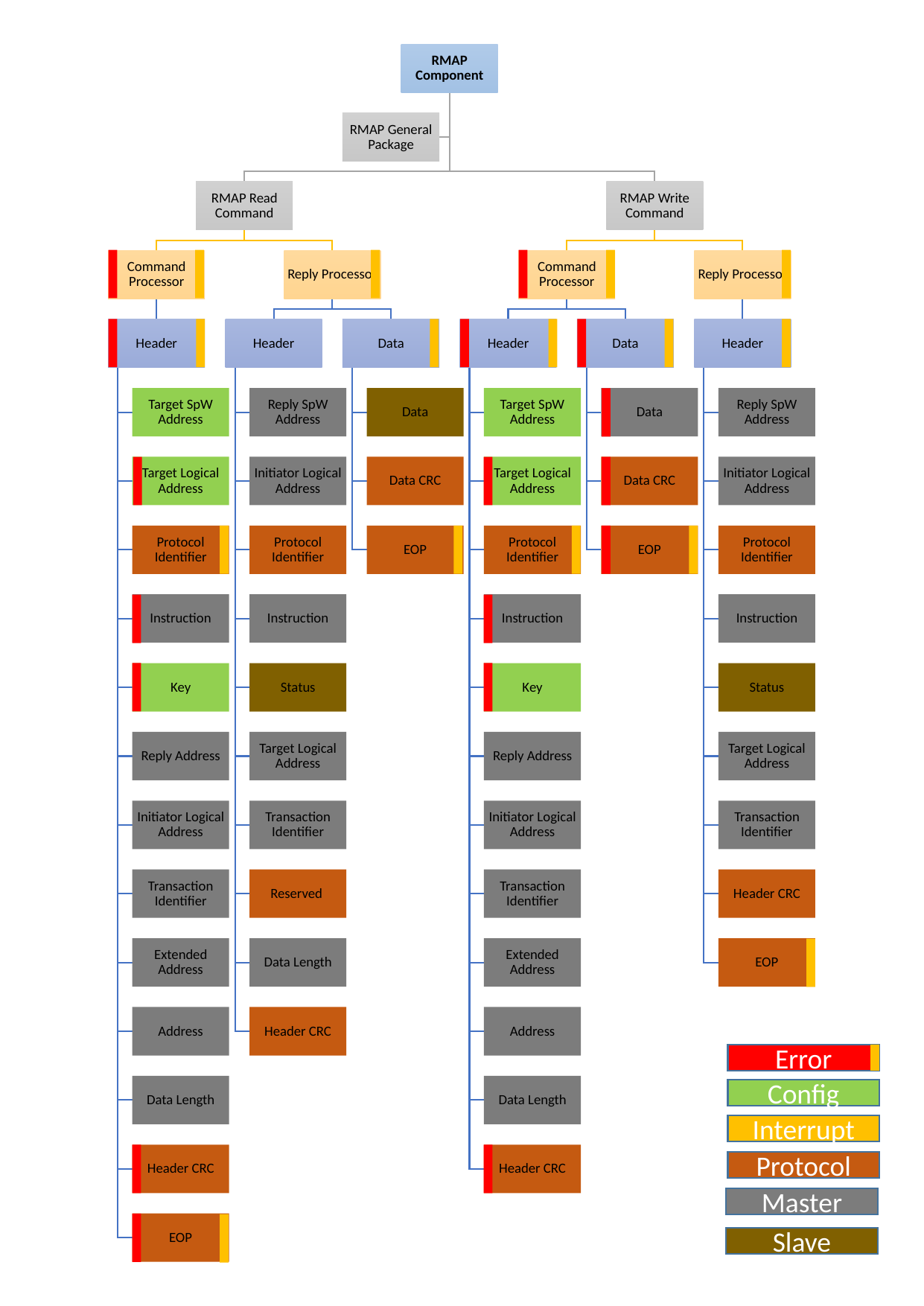

RMAP Component
RMAP Read Command
Command Processor
Header
Target SpW Address
Target Logical Address
Protocol Identifier
Instruction
Key
Reply Address
Initiator Logical Address
Transaction Identifier
Extended Address
Address
Data Length
Header CRC
EOP
Reply Processor
Header
Reply SpW Address
Initiator Logical Address
Protocol Identifier
Instruction
Status
Target Logical Address
Transaction Identifier
Reserved
Data Length
Header CRC
Data
Data
Data CRC
EOP
RMAP Write Command
Command Processor
Header
Target SpW Address
Target Logical Address
Protocol Identifier
Instruction
Key
Reply Address
Initiator Logical Address
Transaction Identifier
Extended Address
Address
Data Length
Header CRC
Data
Data
Data CRC
EOP
Reply Processor
Header
Reply SpW Address
Initiator Logical Address
Protocol Identifier
Instruction
Status
Target Logical Address
Transaction Identifier
Header CRC
EOP
RMAP General Package

Error

Config
Interrupt

Protocol
Master

Slave